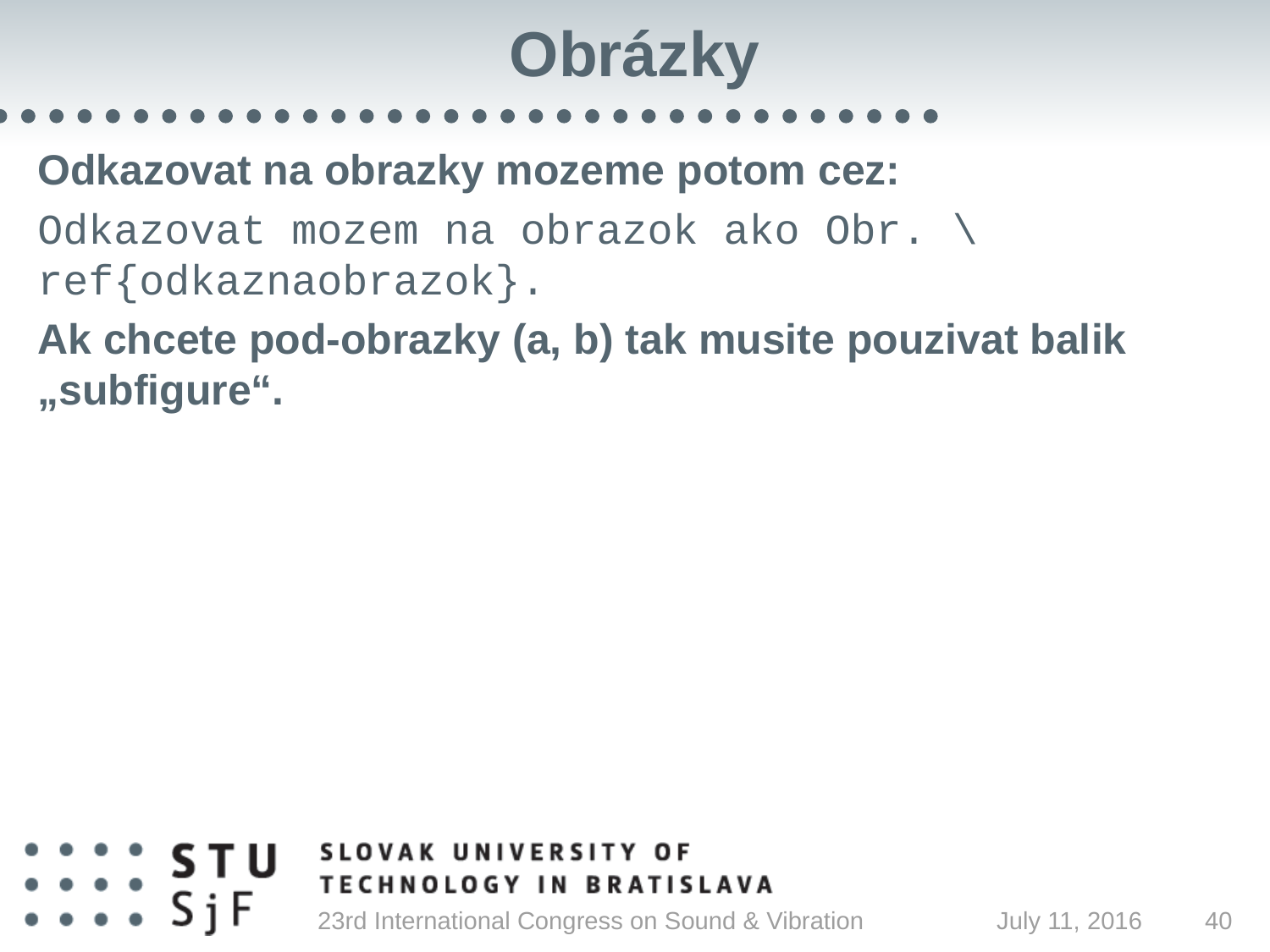

# Obrázky
Odkazovat na obrazky mozeme potom cez:
Odkazovat mozem na obrazok ako Obr. \ref{odkaznaobrazok}.
Ak chcete pod-obrazky (a, b) tak musite pouzivat balik „subfigure“.
23rd International Congress on Sound & Vibration
July 11, 2016
40